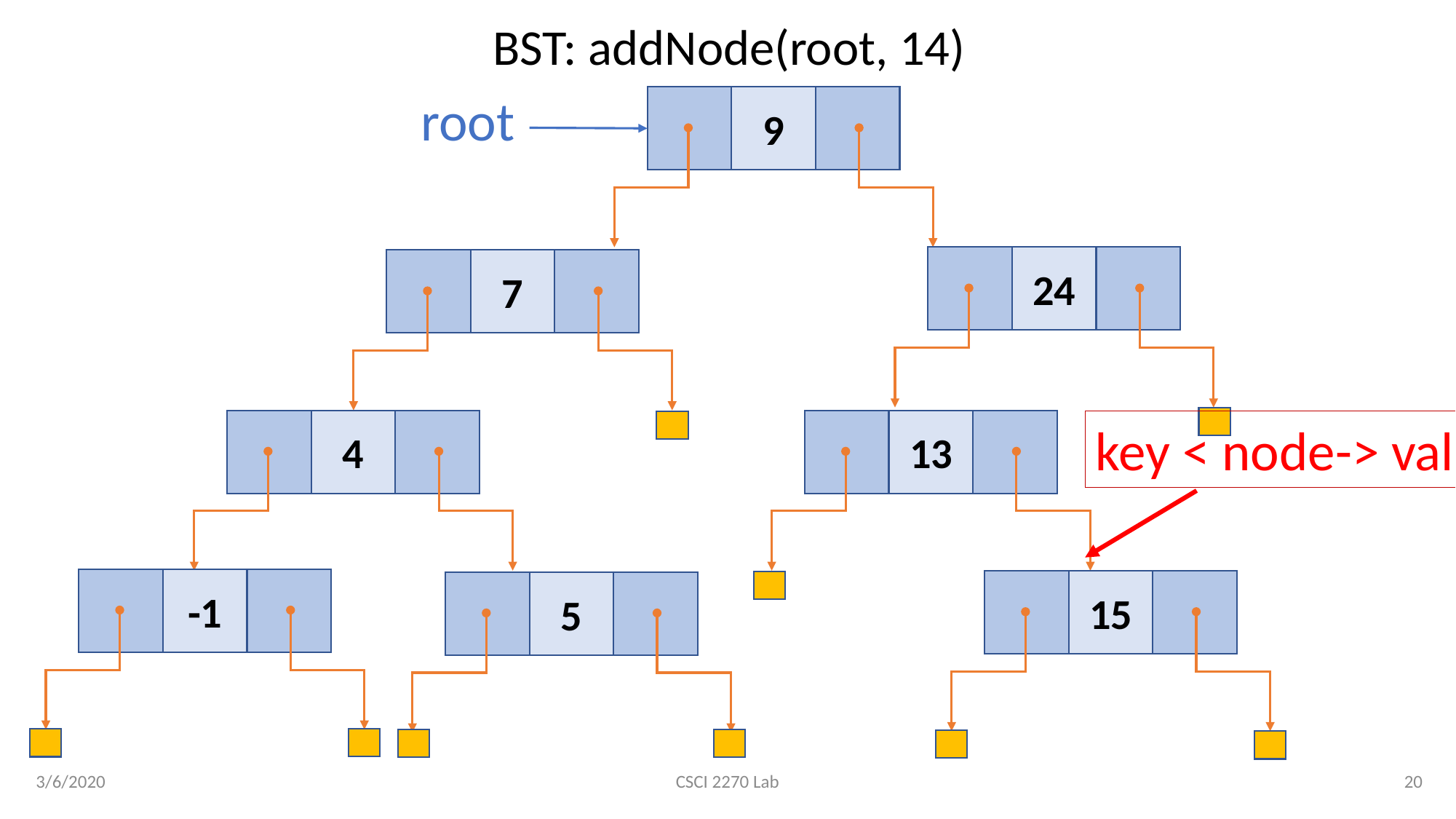

# BST: addNode(root, 14)
root

9

24

7

4

13

key < node-> value

-1

15

5

3/6/2020
20
CSCI 2270 Lab